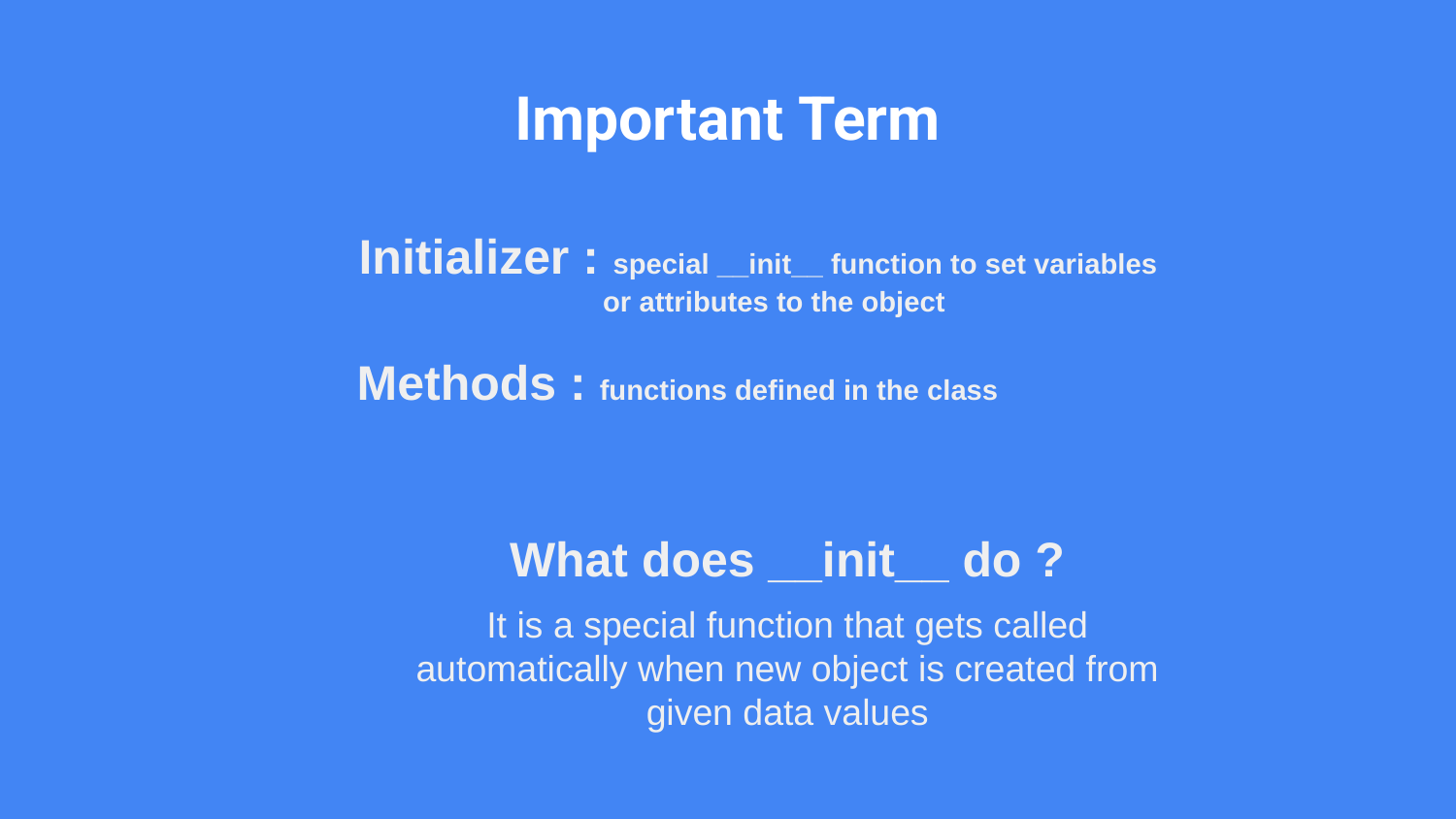

# Important Term

Initializer : special __init__ function to set variables     or attributes to the object

Methods : functions defined in the class
What does __init__ do ?

It is a special function that gets called automatically when new object is created from given data values